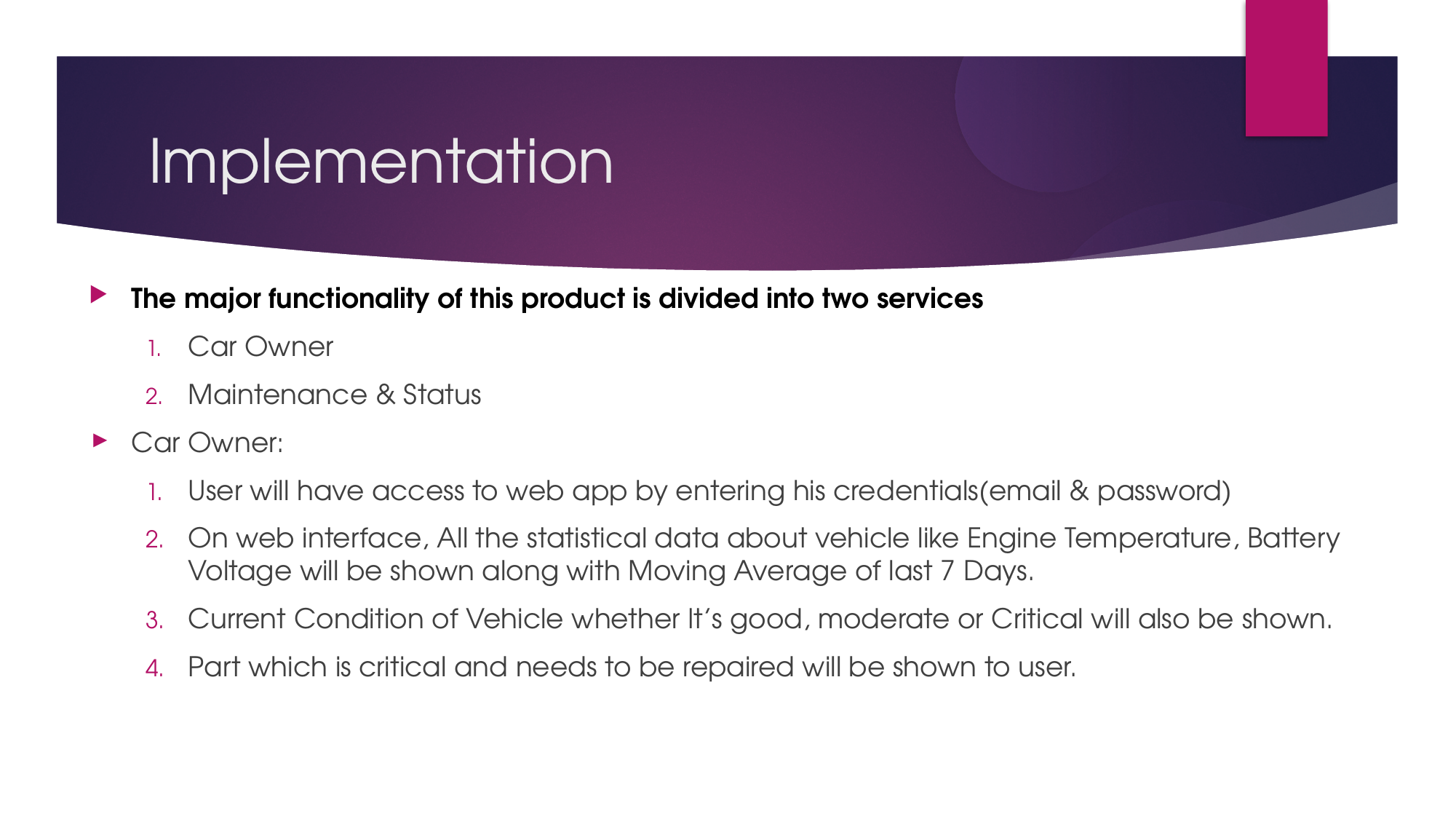

Implementation
The major functionality of this product is divided into two services
Car Owner
Maintenance & Status
Car Owner:
User will have access to web app by entering his credentials(email & password)
On web interface, All the statistical data about vehicle like Engine Temperature, Battery Voltage will be shown along with Moving Average of last 7 Days.
Current Condition of Vehicle whether It’s good, moderate or Critical will also be shown.
Part which is critical and needs to be repaired will be shown to user.